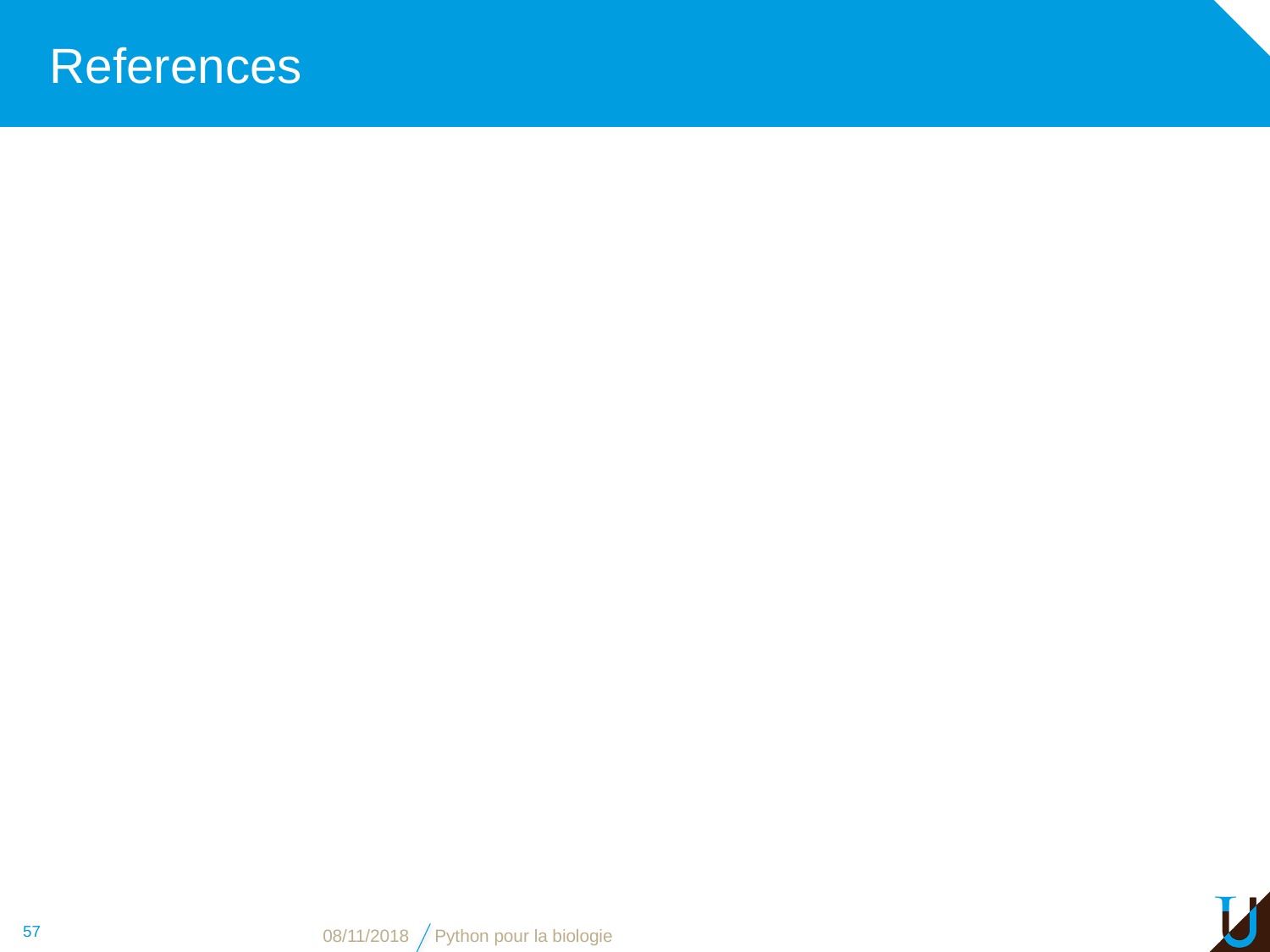

# References

57
08/11/2018
Python pour la biologie